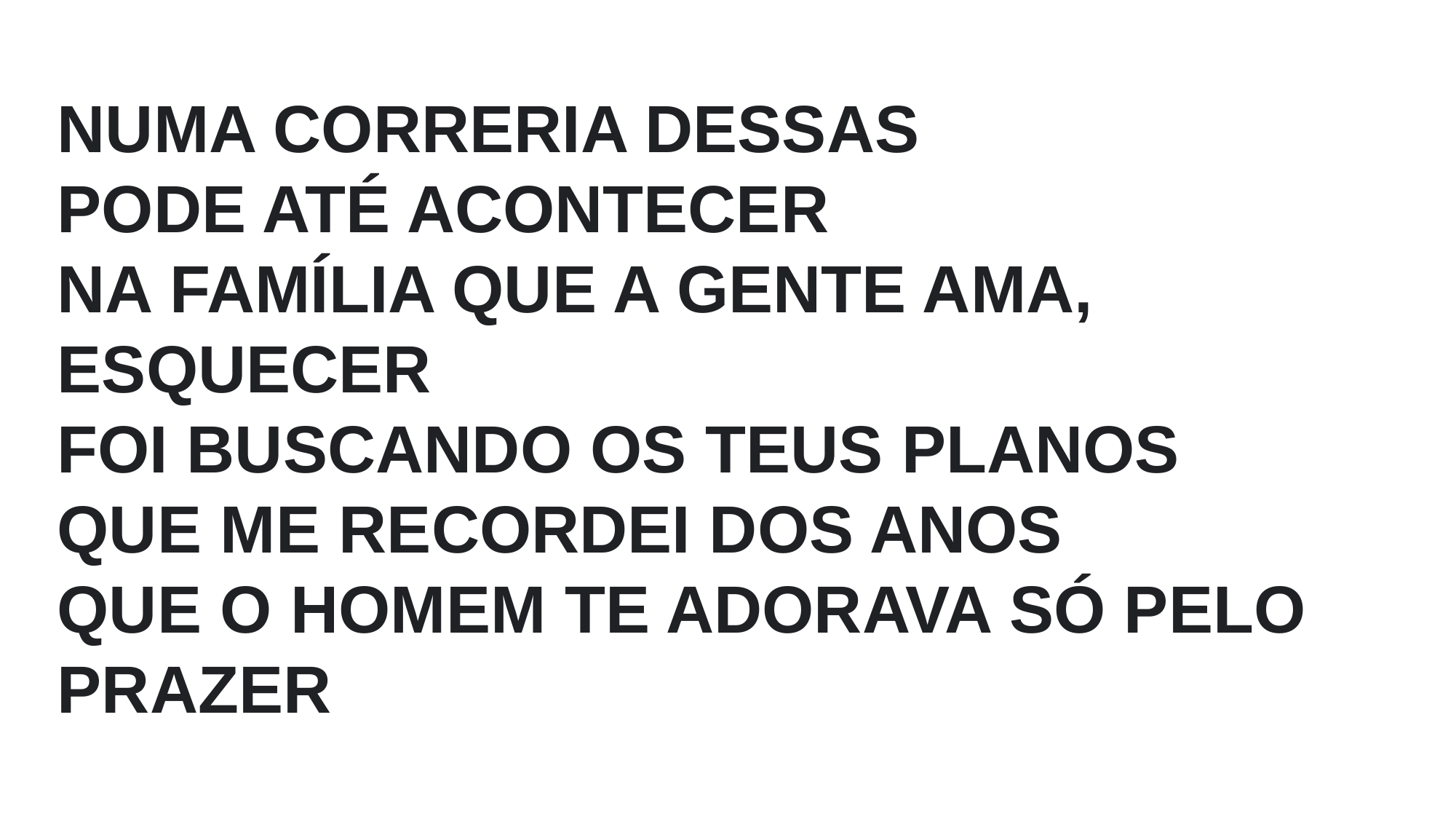

NUMA CORRERIA DESSAS
PODE ATÉ ACONTECER
NA FAMÍLIA QUE A GENTE AMA, ESQUECER
FOI BUSCANDO OS TEUS PLANOS
QUE ME RECORDEI DOS ANOS
QUE O HOMEM TE ADORAVA SÓ PELO PRAZER